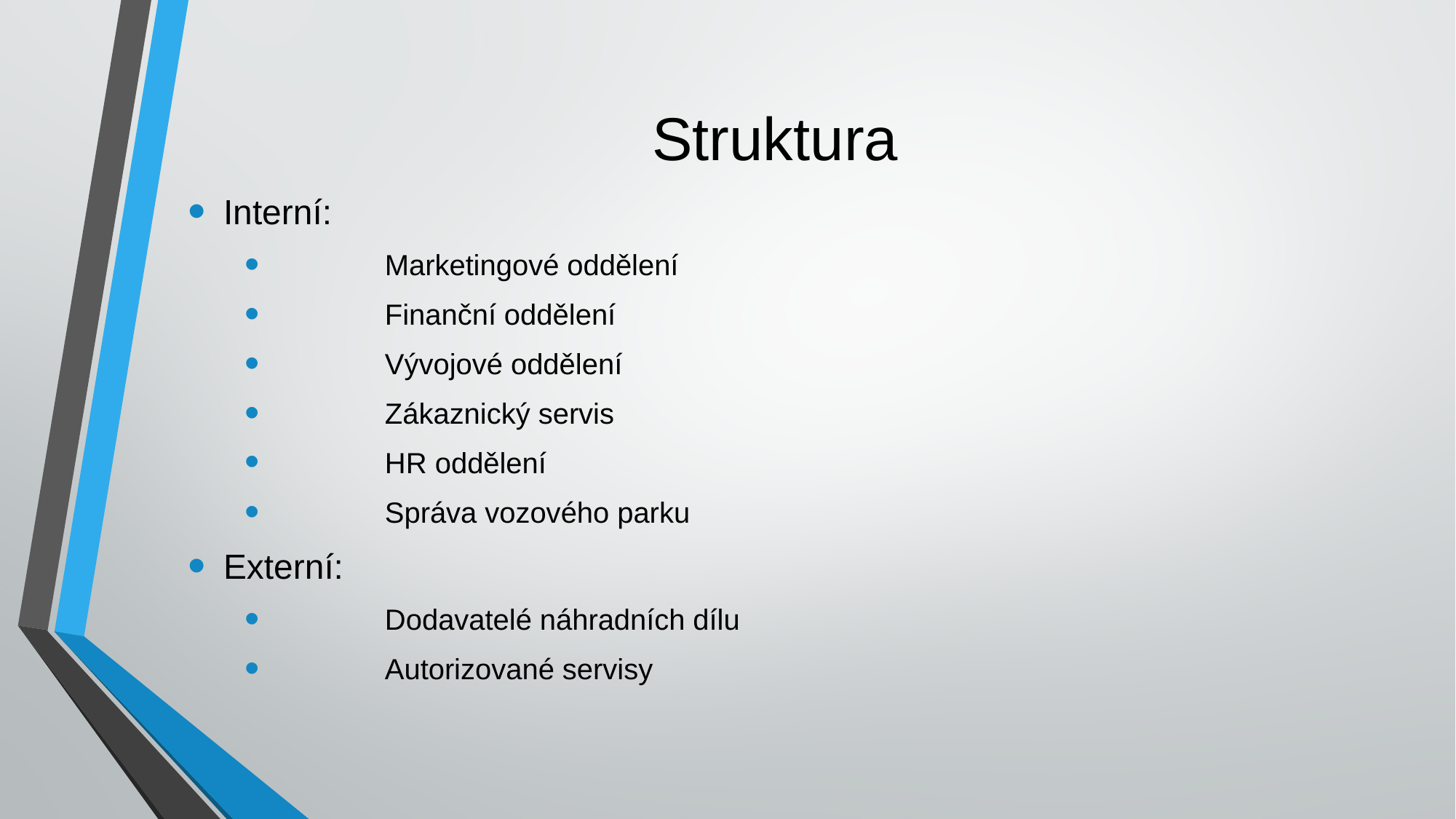

# Struktura
Interní:​
	Marketingové oddělení
	Finanční oddělení
	Vývojové oddělení
	Zákaznický servis
	HR oddělení
	Správa vozového parku
Externí:​
	Dodavatelé náhradních dílu
	Autorizované servisy